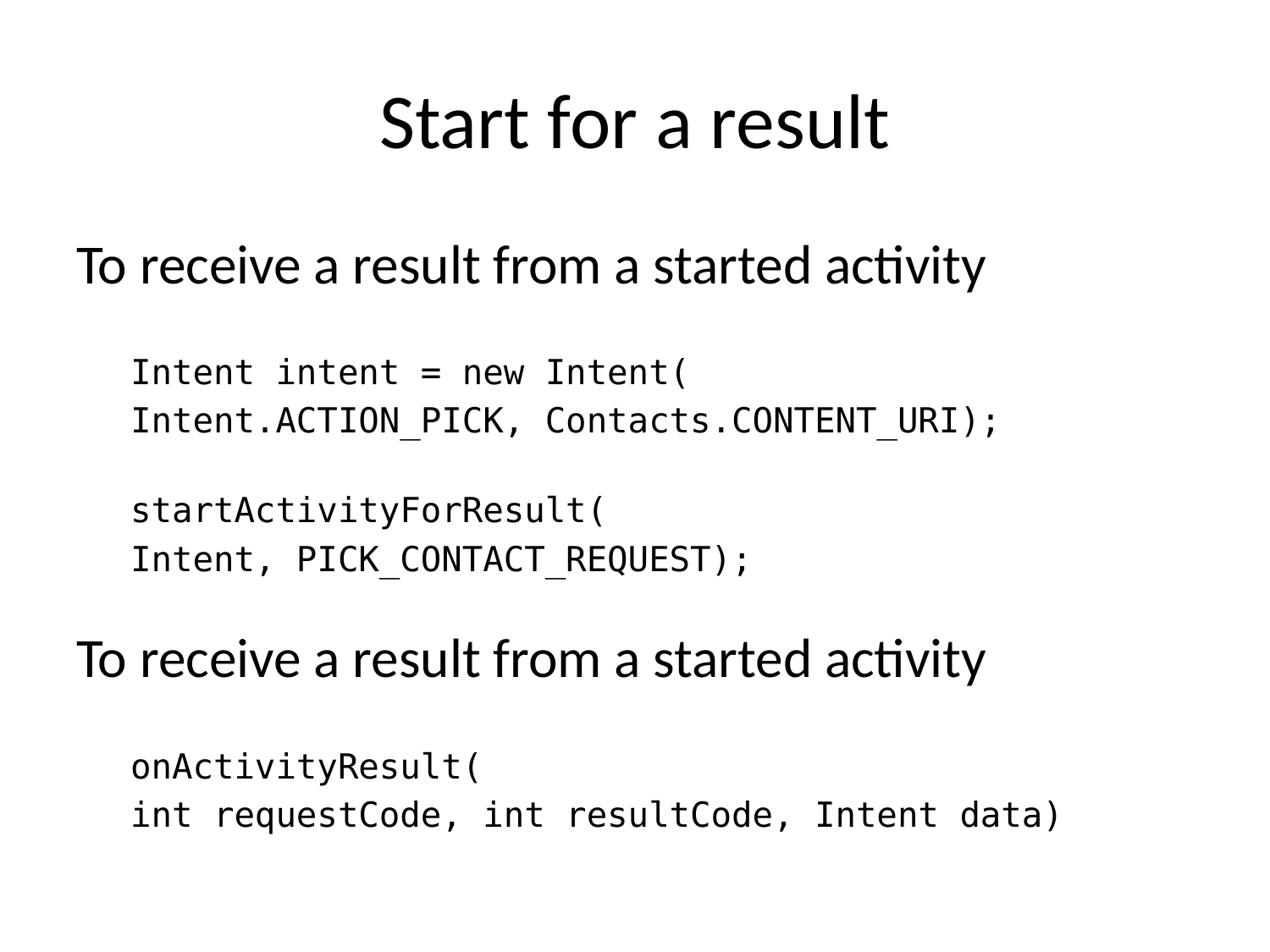

# Start for a result
To receive a result from a started activity

Intent intent = new Intent(
		Intent.ACTION_PICK, Contacts.CONTENT_URI);
startActivityForResult(
		Intent, PICK_CONTACT_REQUEST);
To receive a result from a started activity

onActivityResult(
		int requestCode, int resultCode, Intent data)